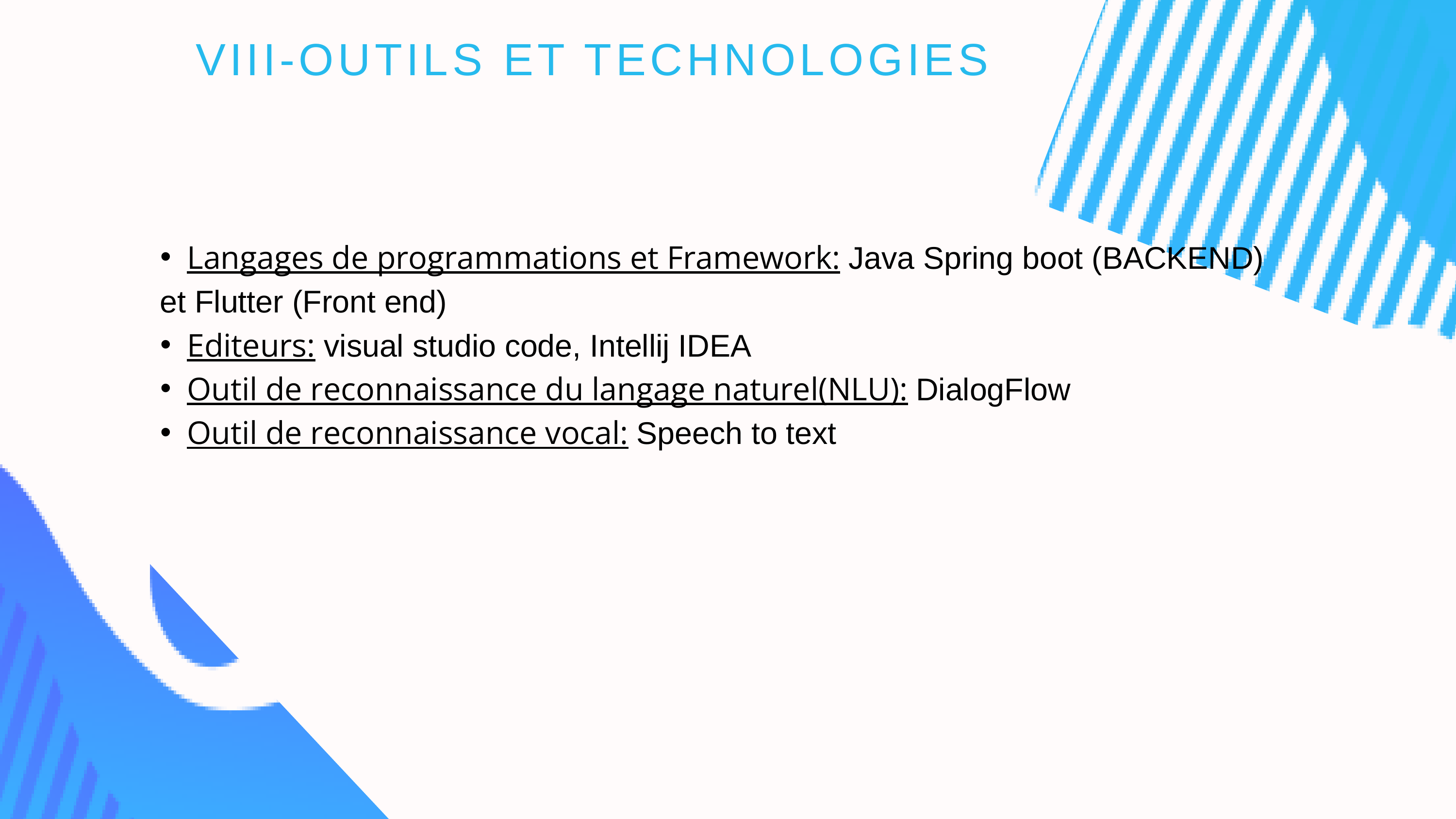

VIII-OUTILS ET TECHNOLOGIES
Langages de programmations et Framework: Java Spring boot (BACKEND)
   et Flutter (Front end)
Editeurs: visual studio code, Intellij IDEA
Outil de reconnaissance du langage naturel(NLU): DialogFlow
Outil de reconnaissance vocal: Speech to text